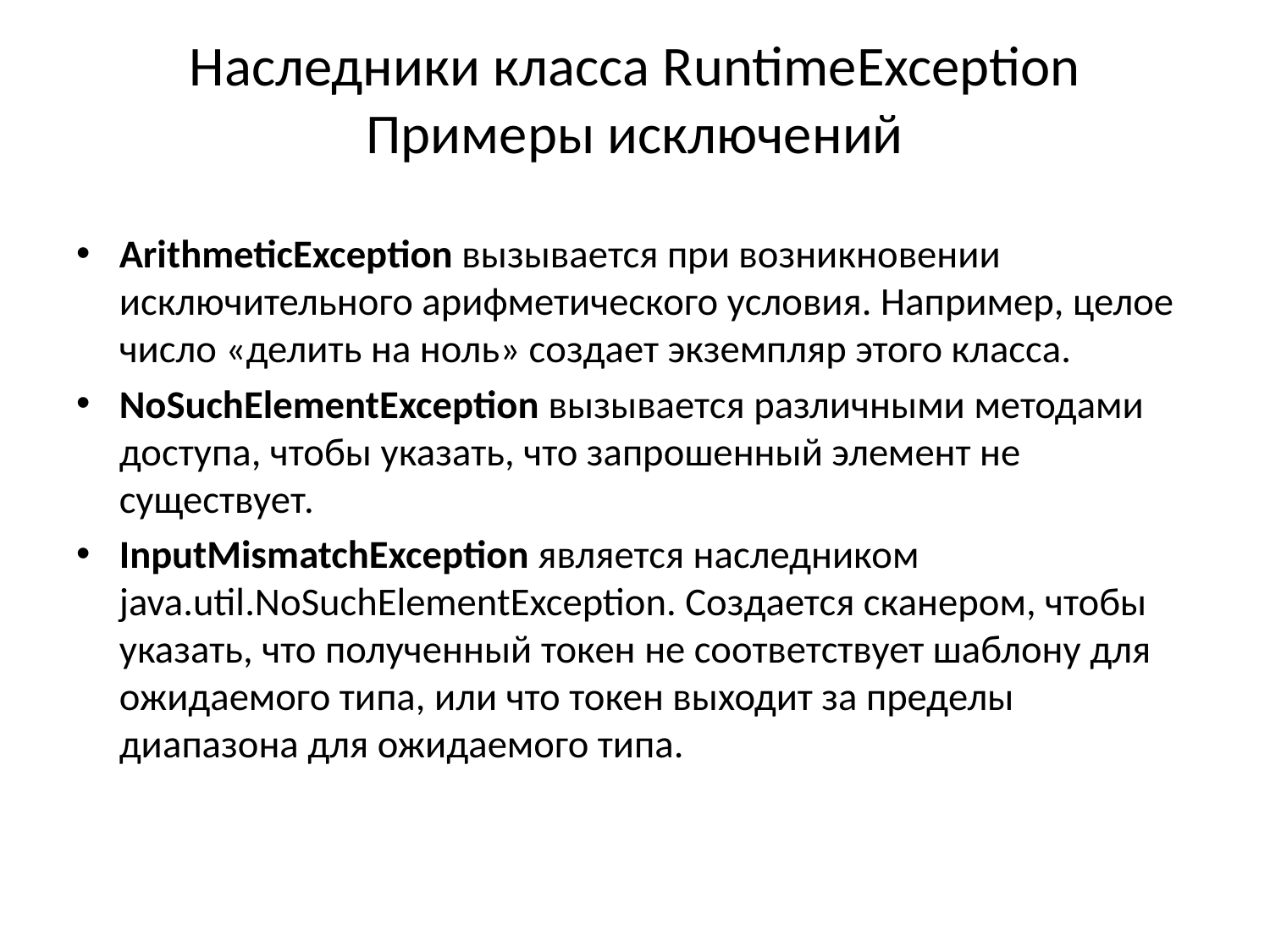

# Наследники класса RuntimeException Примеры исключений
ArithmeticException вызывается при возникновении исключительного арифметического условия. Например, целое число «делить на ноль» создает экземпляр этого класса.
NoSuchElementException вызывается различными методами доступа, чтобы указать, что запрошенный элемент не существует.
InputMismatchException является наследником java.util.NoSuchElementException. Создается сканером, чтобы указать, что полученный токен не соответствует шаблону для ожидаемого типа, или что токен выходит за пределы диапазона для ожидаемого типа.